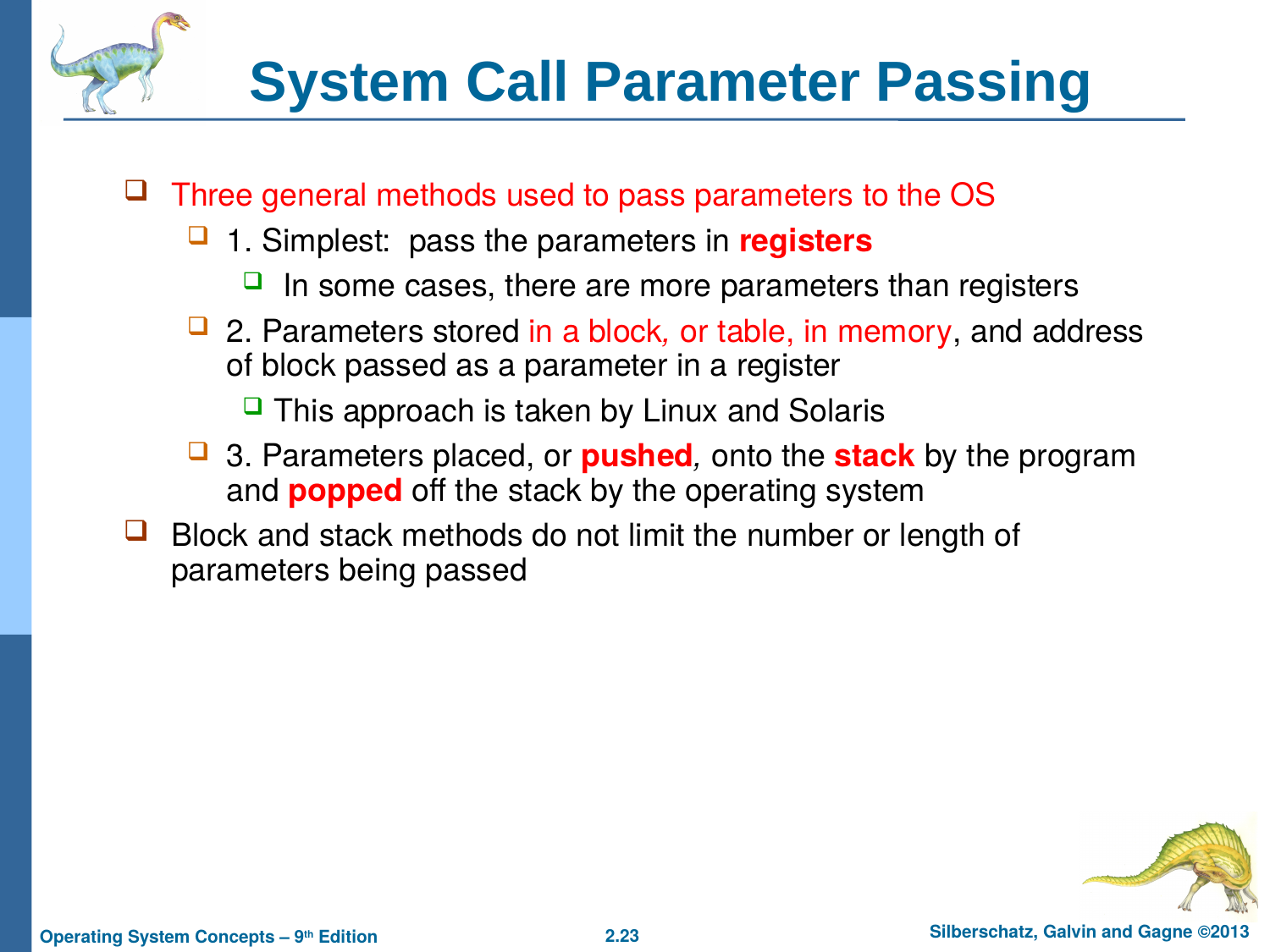

# System Call Parameter Passing

Three general methods used to pass parameters to the OS
1. Simplest:  pass the parameters in registers
 In some cases, there are more parameters than registers
2. Parameters stored in a block, or table, in memory, and address of block passed as a parameter in a register
This approach is taken by Linux and Solaris
3. Parameters placed, or pushed, onto the stack by the program and popped off the stack by the operating system
Block and stack methods do not limit the number or length of parameters being passed